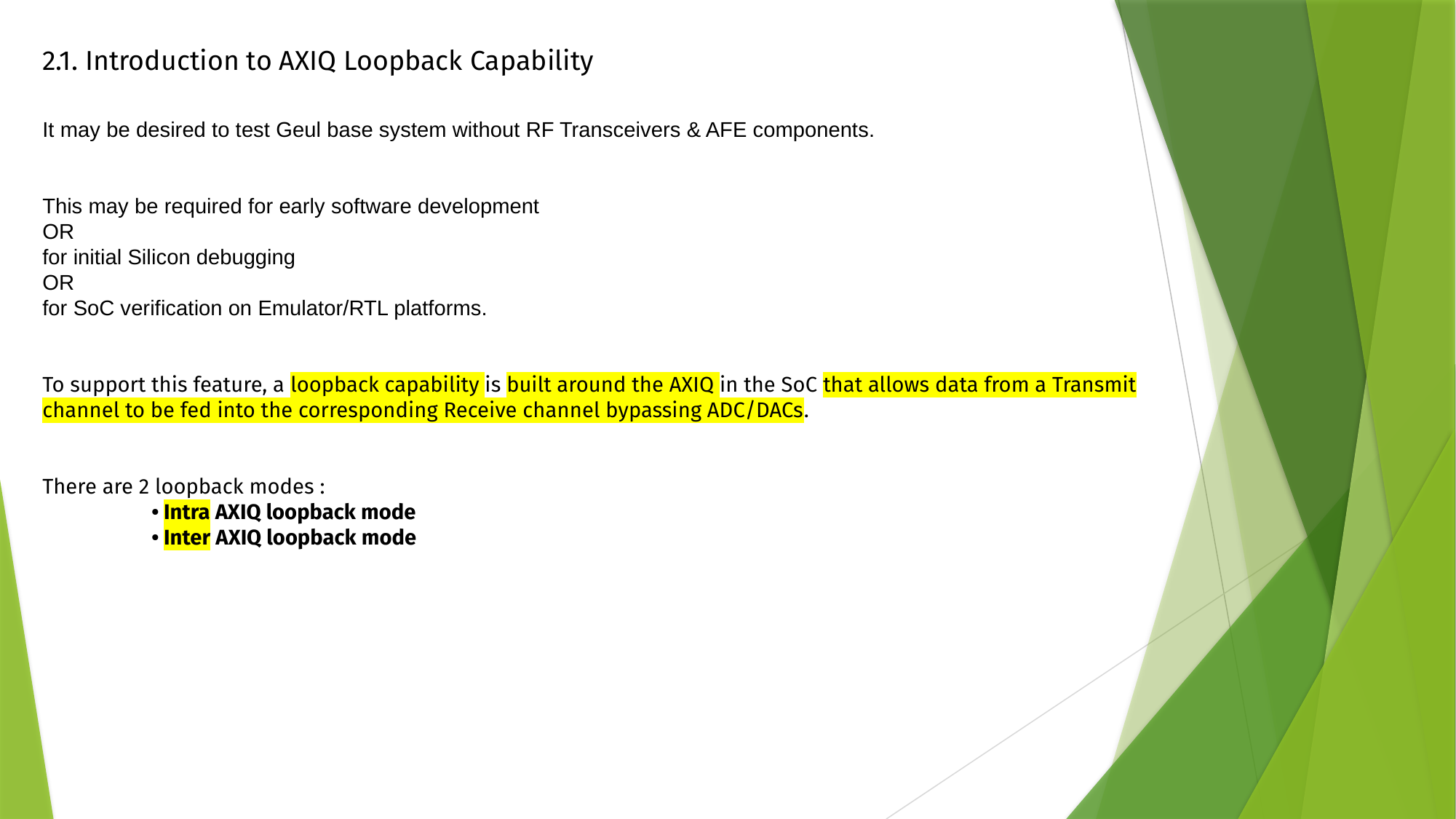

2.1. Introduction to AXIQ Loopback Capability
It may be desired to test Geul base system without RF Transceivers & AFE components.

This may be required for early software development
OR
for initial Silicon debugging
OR
for SoC verification on Emulator/RTL platforms.

To support this feature, a loopback capability is built around the AXIQ in the SoC that allows data from a Transmit channel to be fed into the corresponding Receive channel bypassing ADC/DACs.

There are 2 loopback modes :
	• Intra AXIQ loopback mode
	• Inter AXIQ loopback mode